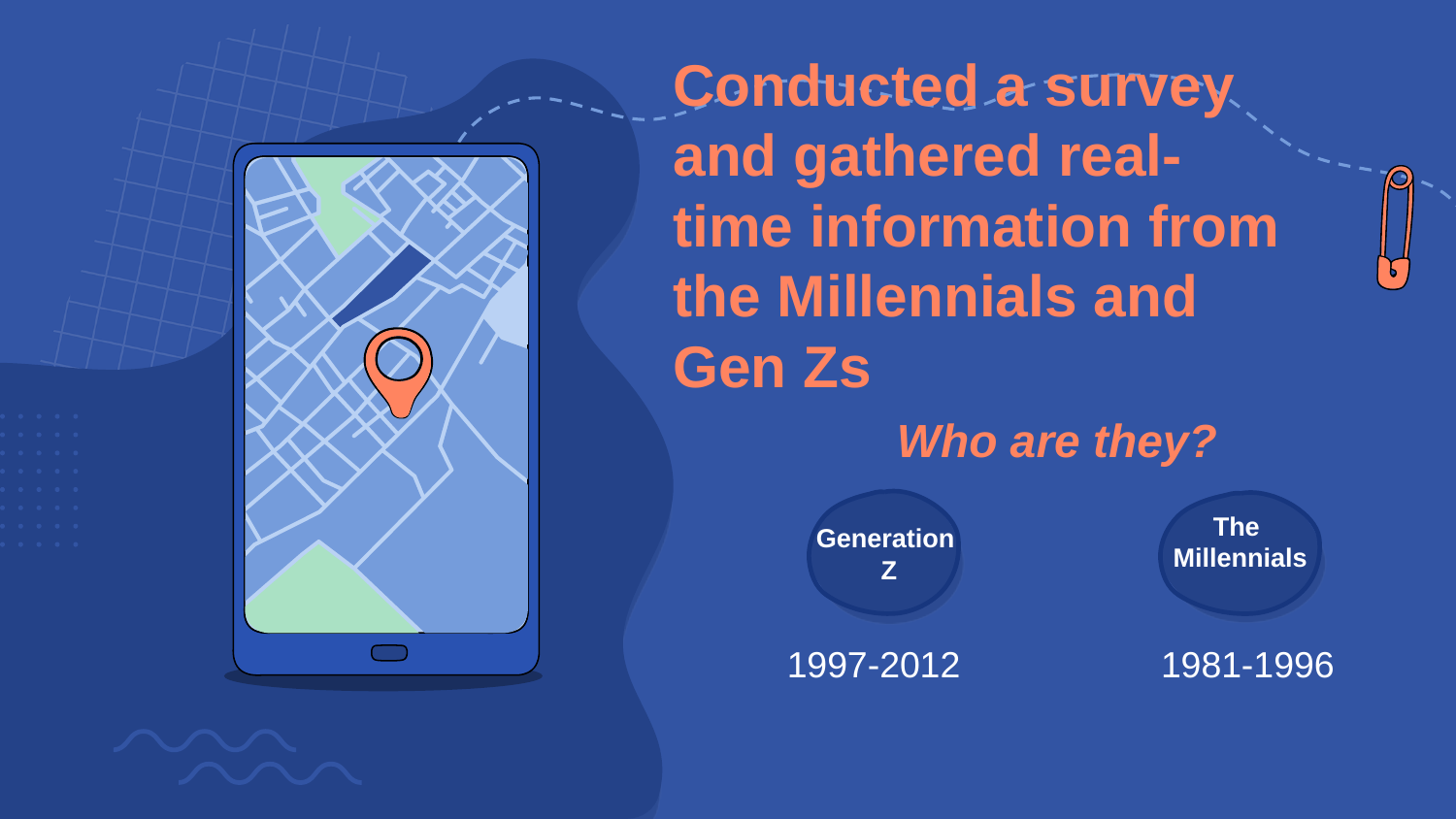

Conducted a survey and gathered real-time information from the Millennials and Gen Zs

Who are they?

The
Millennials
Generation
 Z
1981-1996
1997-2012